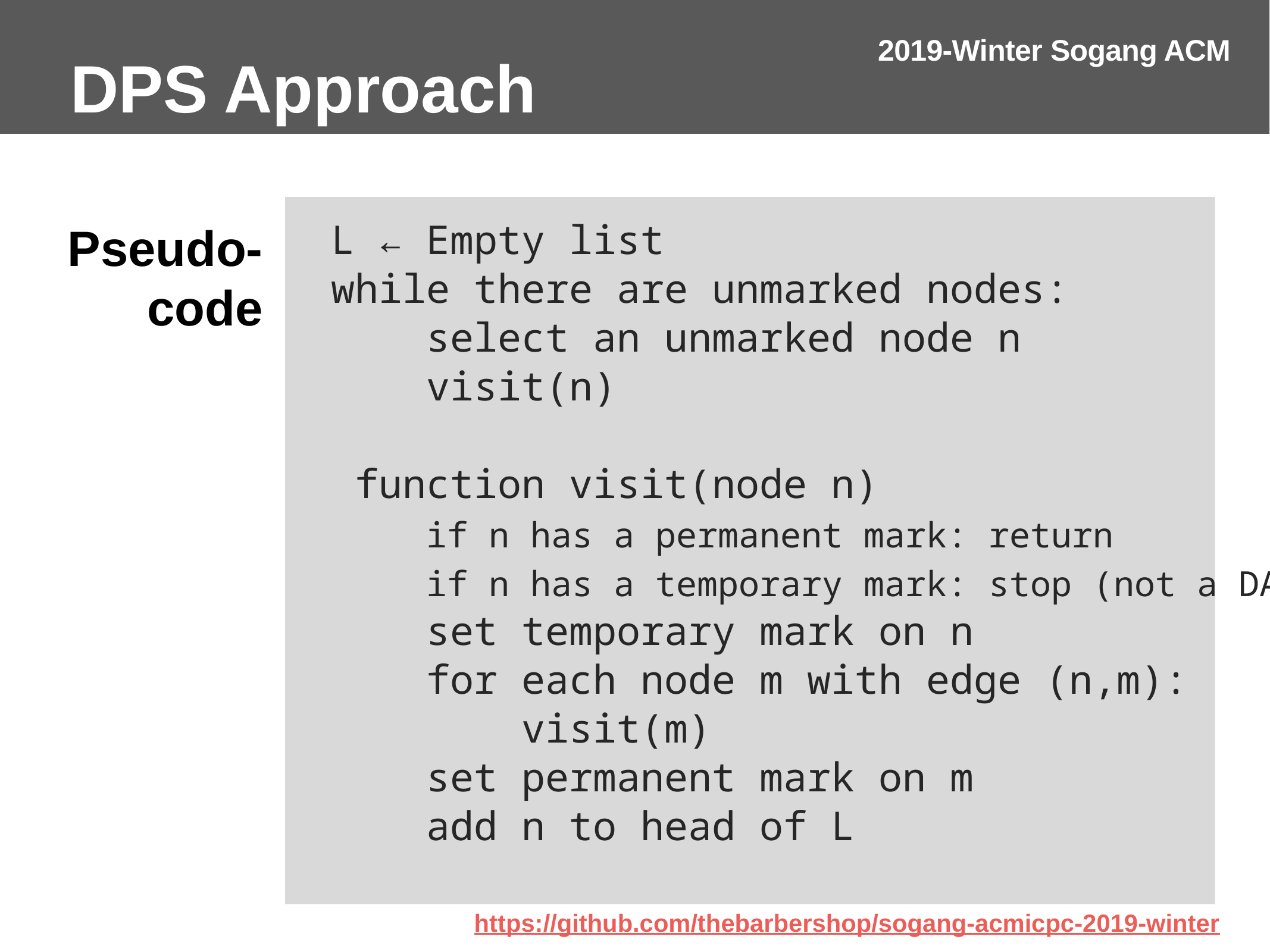

DPS Approach
L ← Empty list
while there are unmarked nodes:
    select an unmarked node n
    visit(n)

 function visit(node n)
    if n has a permanent mark: return
    if n has a temporary mark: stop (not a DAG)
    set temporary mark on n
    for each node m with edge (n,m):
        visit(m)
    set permanent mark on m
    add n to head of L
# Pseudo-code
https://github.com/thebarbershop/sogang-acmicpc-2019-winter